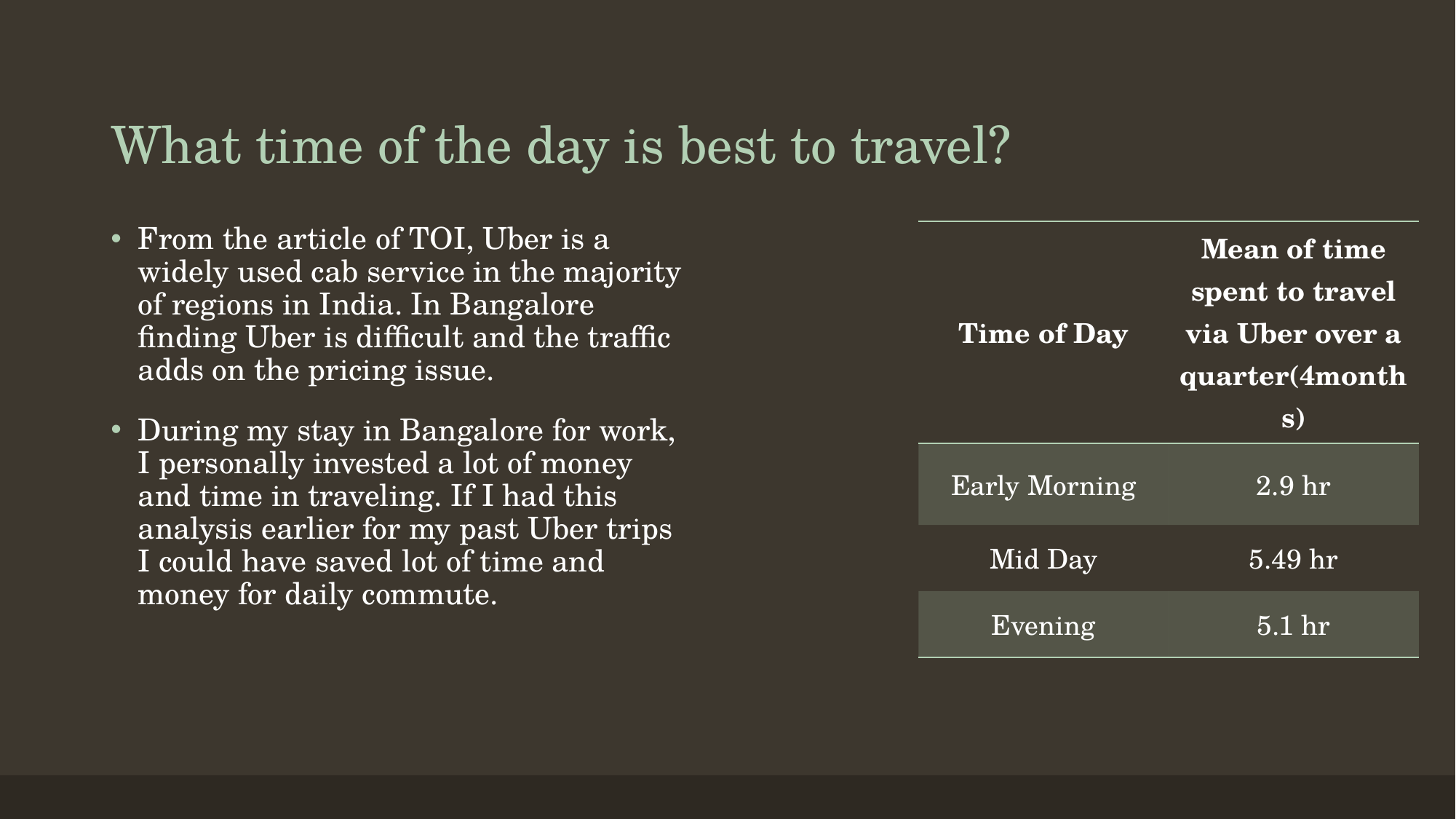

# What time of the day is best to travel?
From the article of TOI, Uber is a widely used cab service in the majority of regions in India. In Bangalore finding Uber is difficult and the traffic adds on the pricing issue.
During my stay in Bangalore for work, I personally invested a lot of money and time in traveling. If I had this analysis earlier for my past Uber trips I could have saved lot of time and money for daily commute.

| Time of Day | Mean of time spent to travel via Uber over a quarter(4months) |
| --- | --- |
| Early Morning | 2.9 hr |
| Mid Day | 5.49 hr |
| Evening | 5.1 hr |